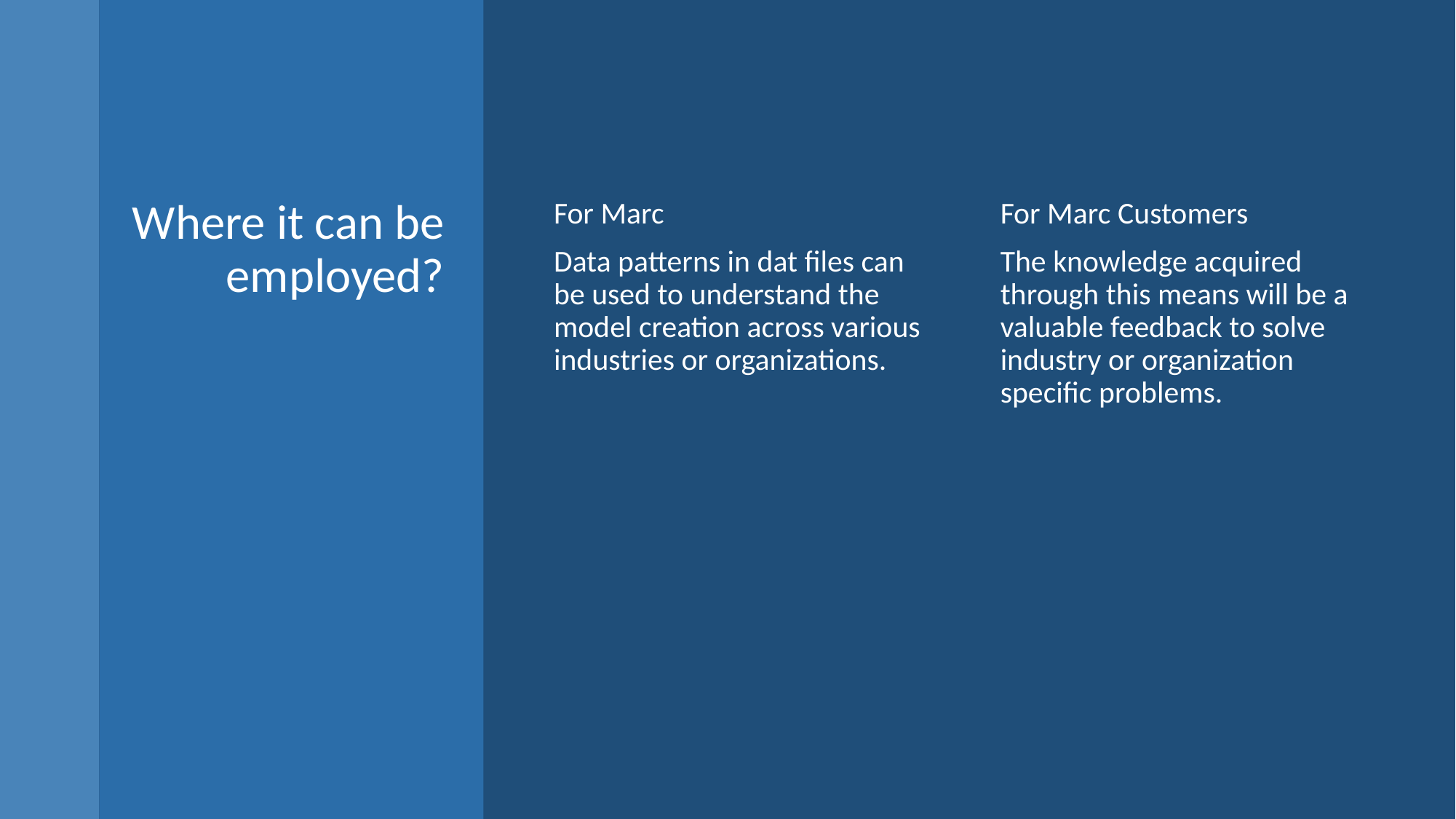

# Where it can be employed?
For Marc
Data patterns in dat files can be used to understand the model creation across various industries or organizations.

For Marc Customers
The knowledge acquired through this means will be a valuable feedback to solve industry or organization specific problems.